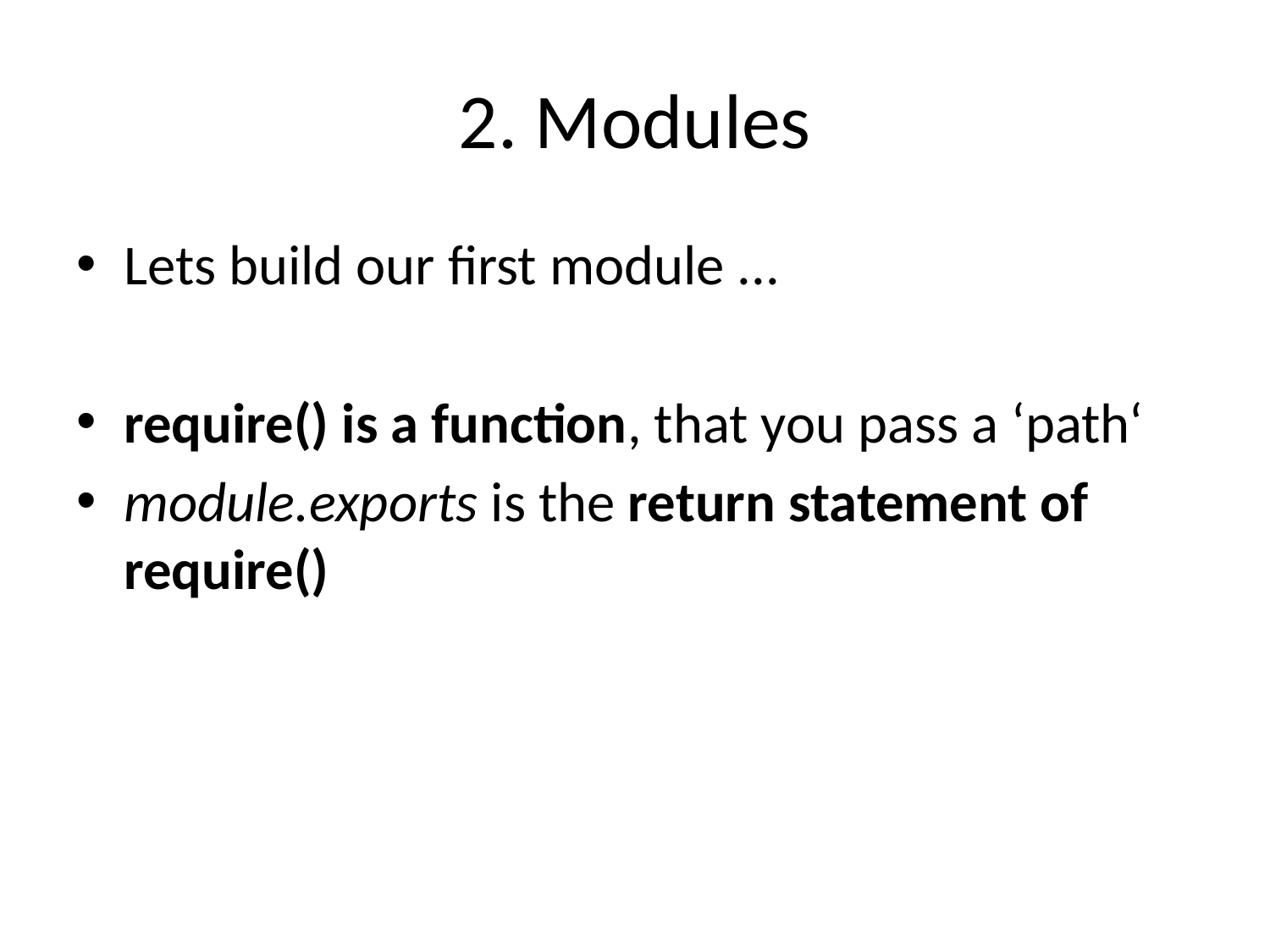

# 2. Modules
Lets build our first module ...

require() is a function, that you pass a ‘path‘
module.exports is the return statement of require()